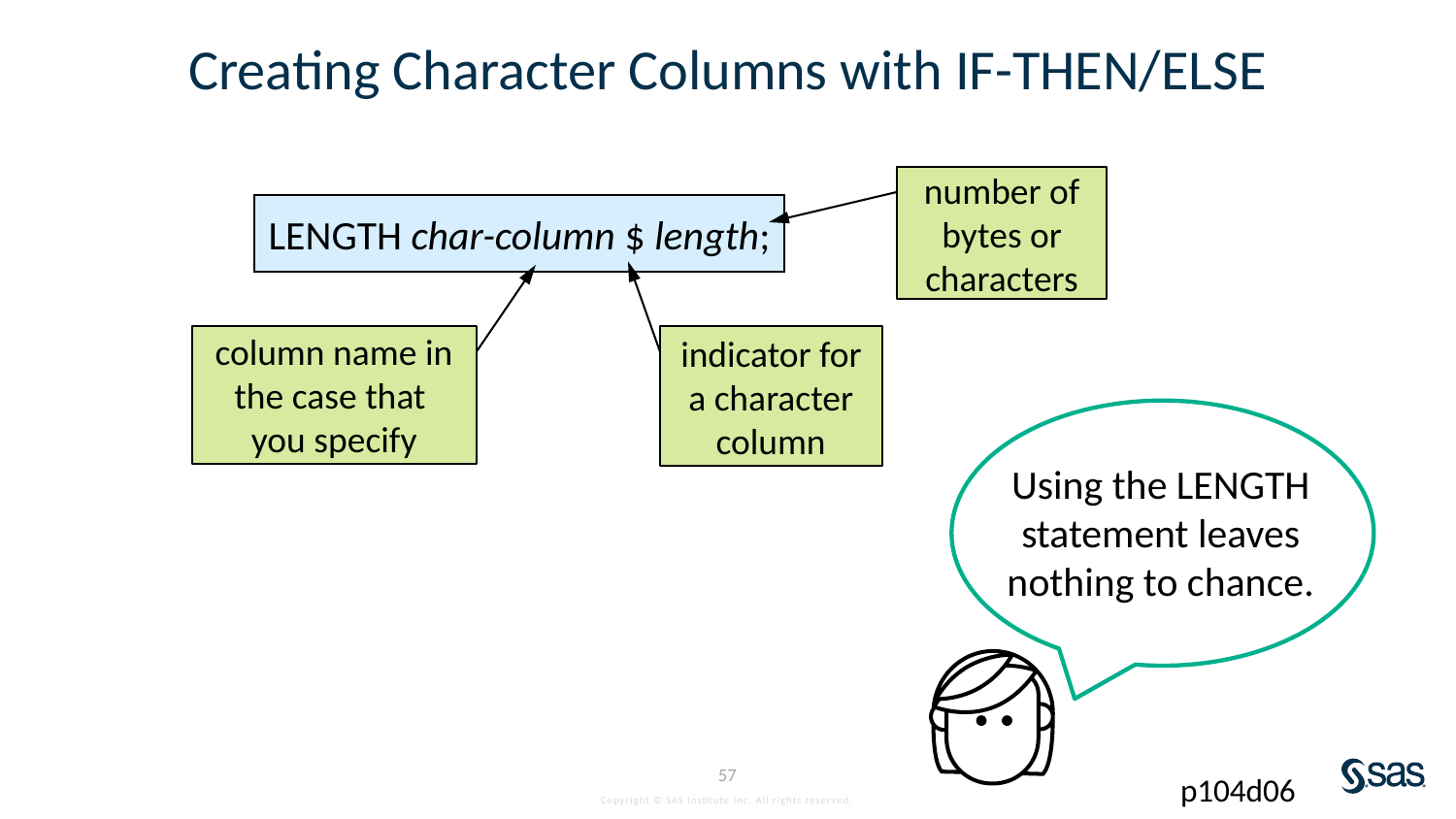

# Creating Character Columns with IF-THEN/ELSE
number of bytes or characters
LENGTH char-column $ length;
column name in the case that
you specify
indicator for a character column

Using the LENGTH statement leaves nothing to chance.

p104d06